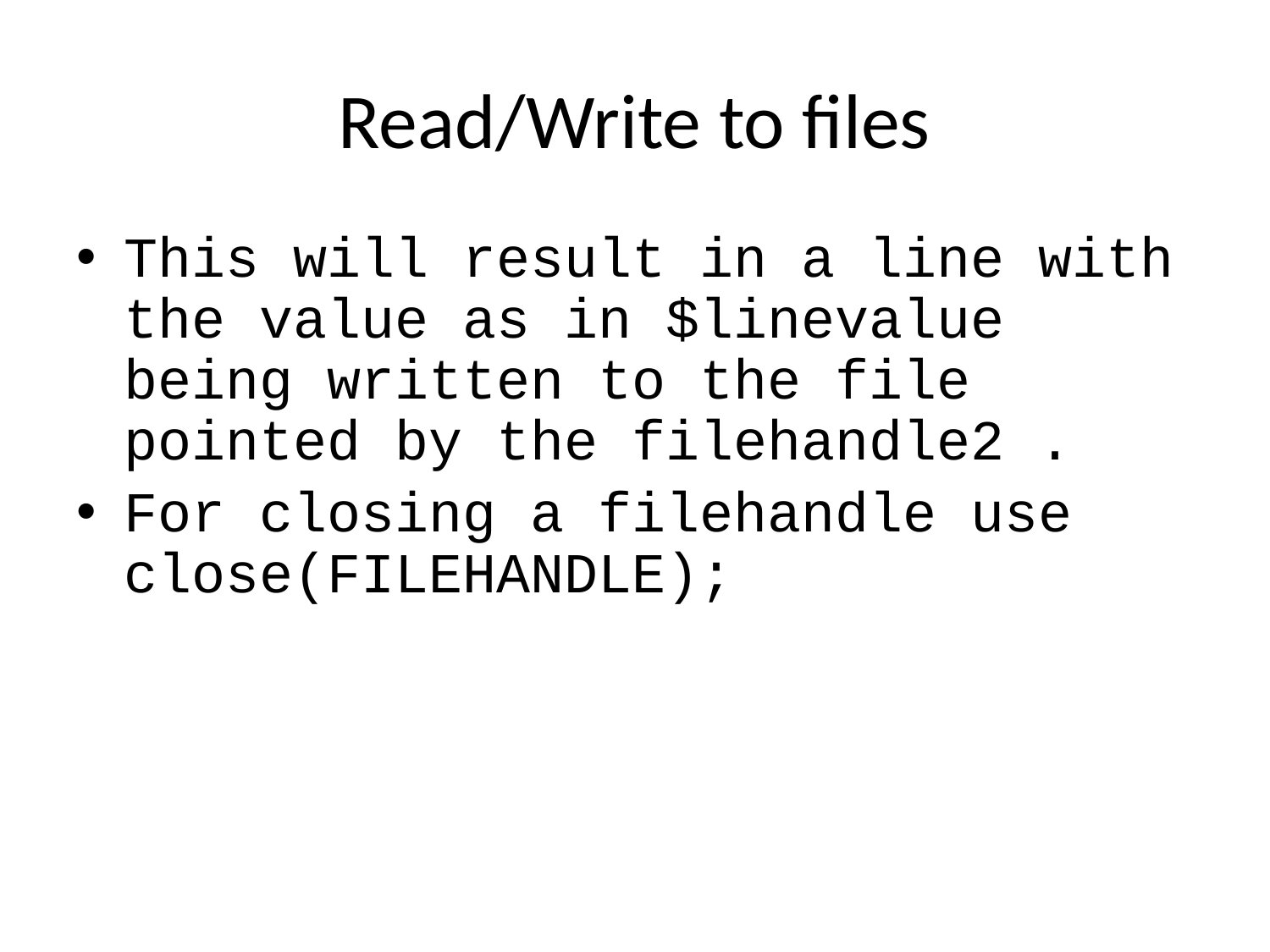

# Read/Write to files
This will result in a line with the value as in $linevalue being written to the file pointed by the filehandle2 .
For closing a filehandle use close(FILEHANDLE);